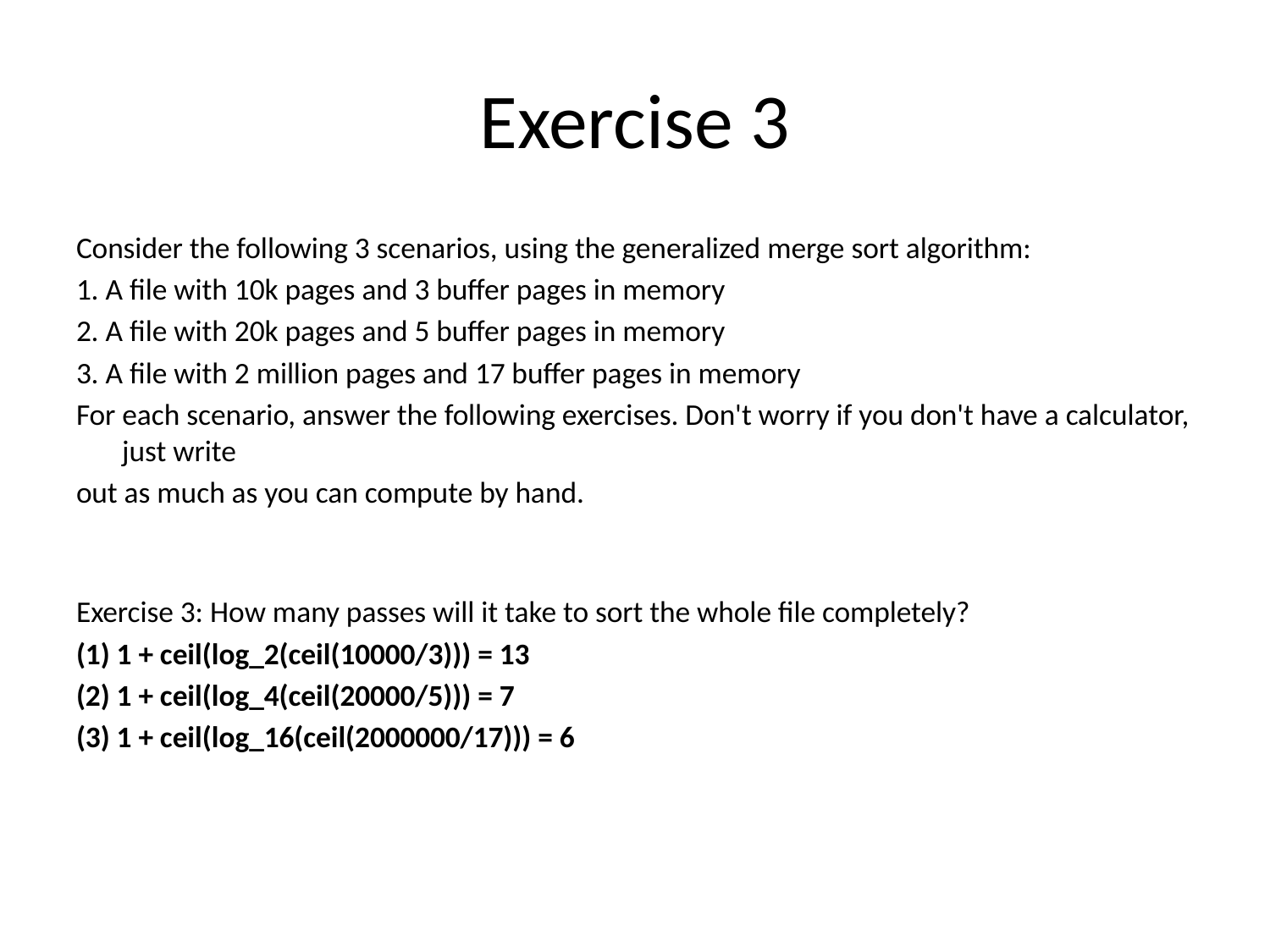

# Exercise 3
Consider the following 3 scenarios, using the generalized merge sort algorithm:
1. A file with 10k pages and 3 buffer pages in memory
2. A file with 20k pages and 5 buffer pages in memory
3. A file with 2 million pages and 17 buffer pages in memory
For each scenario, answer the following exercises. Don't worry if you don't have a calculator, just write
out as much as you can compute by hand.

Exercise 3: How many passes will it take to sort the whole file completely?
(1) 1 + ceil(log_2(ceil(10000/3))) = 13
(2) 1 + ceil(log_4(ceil(20000/5))) = 7
(3) 1 + ceil(log_16(ceil(2000000/17))) = 6